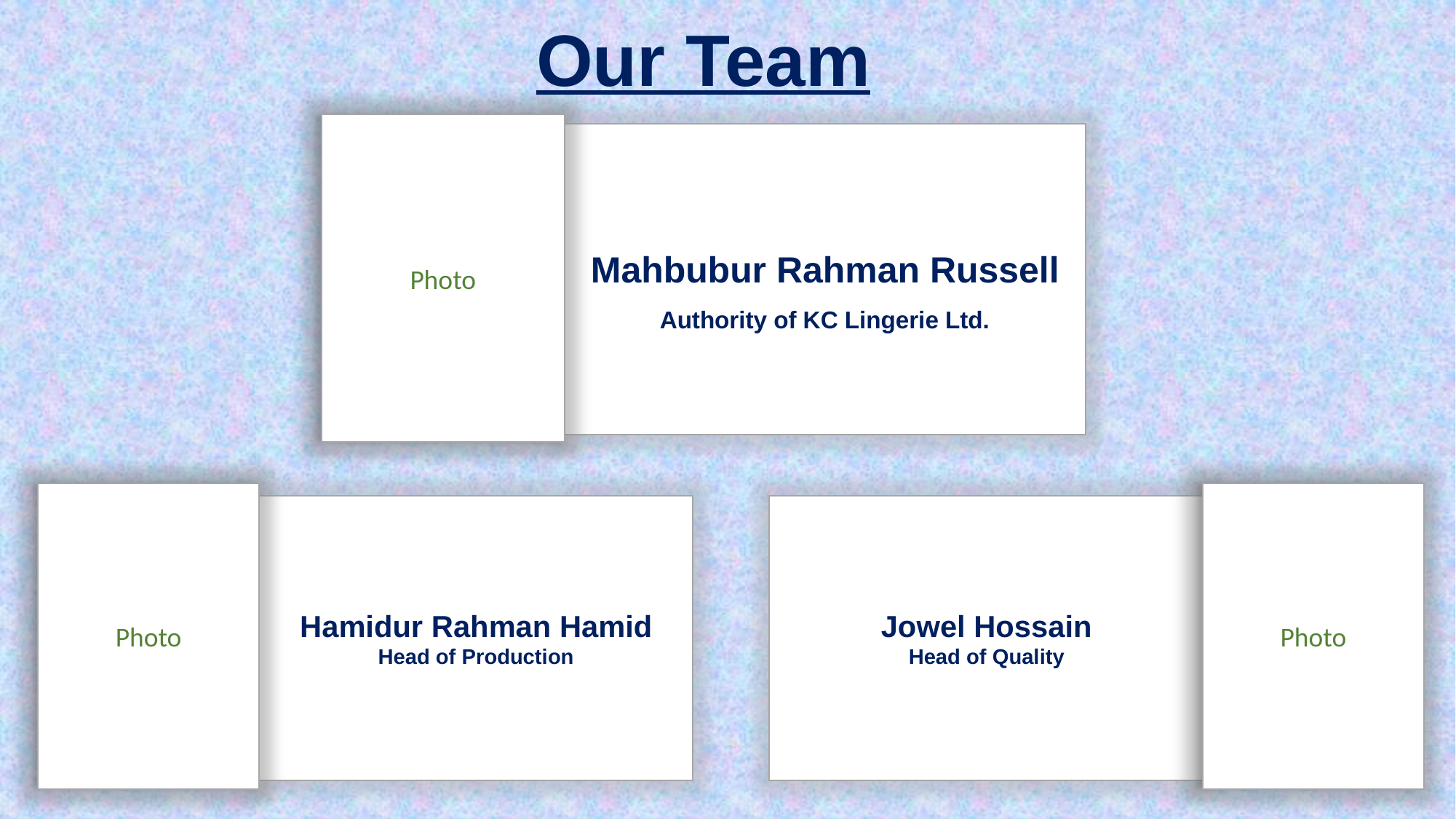

Our Team
Photo
Mahbubur Rahman Russell
Authority of KC Lingerie Ltd.
Photo
Hamidur Rahman Hamid
Head of Production
Photo
Jowel Hossain
Head of Quality